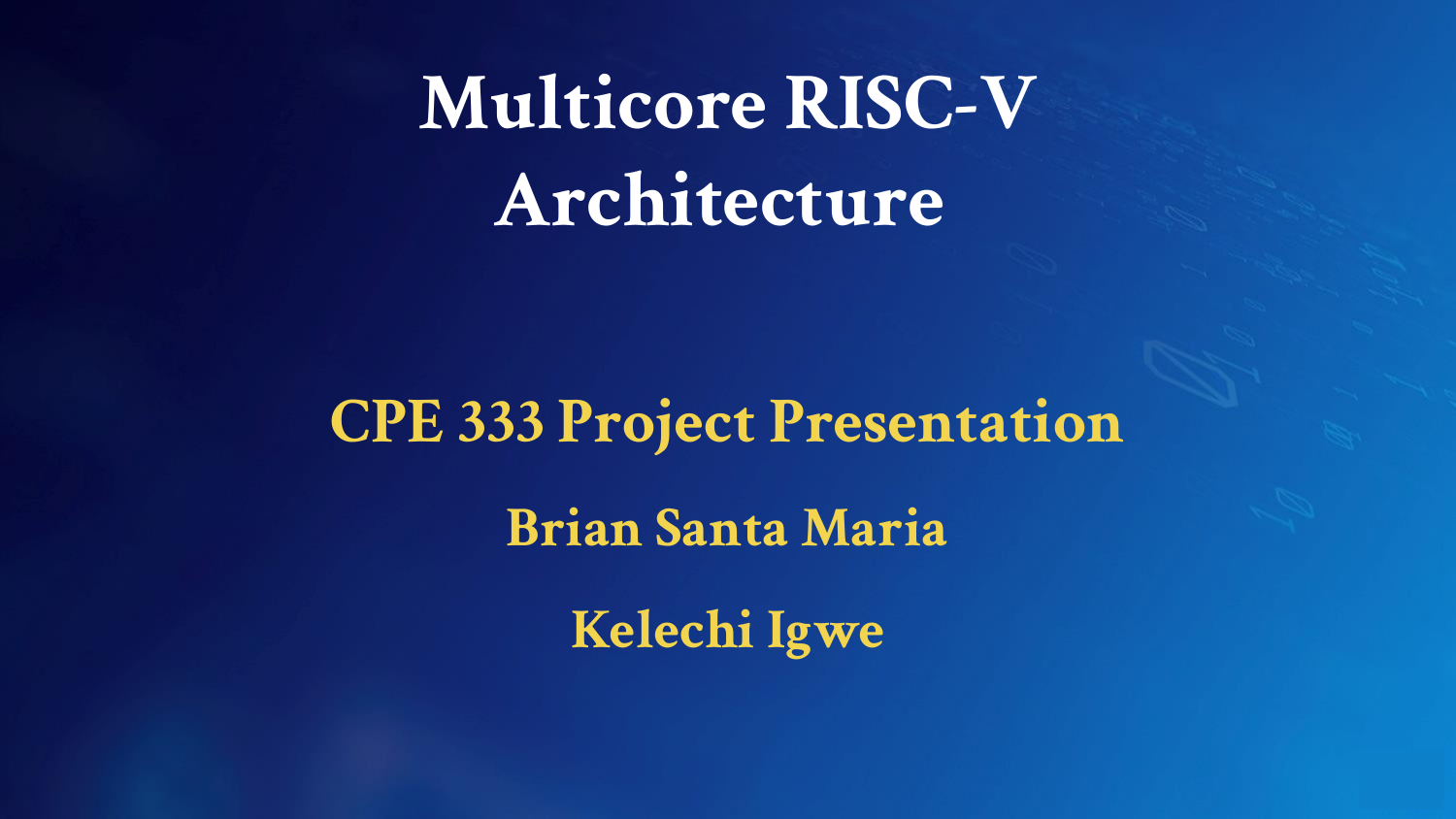

Multicore RISC-V Architecture
CPE 333 Project Presentation
Brian Santa Maria
Kelechi Igwe